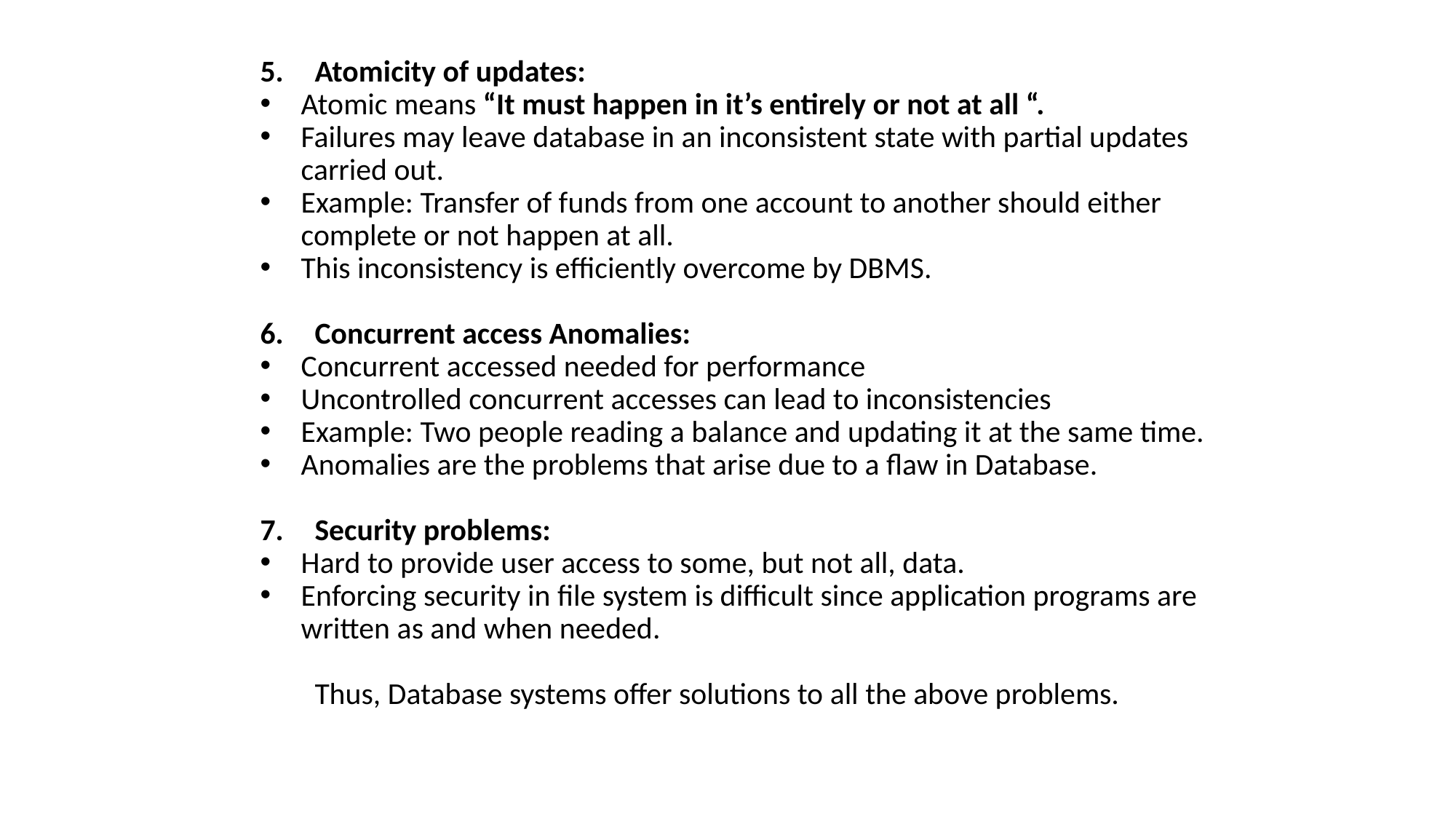

Atomicity of updates:
Atomic means “It must happen in it’s entirely or not at all “.
Failures may leave database in an inconsistent state with partial updates carried out.
Example: Transfer of funds from one account to another should either complete or not happen at all.
This inconsistency is efficiently overcome by DBMS.

Concurrent access Anomalies:
Concurrent accessed needed for performance
Uncontrolled concurrent accesses can lead to inconsistencies
Example: Two people reading a balance and updating it at the same time.
Anomalies are the problems that arise due to a flaw in Database.

Security problems:
Hard to provide user access to some, but not all, data.
Enforcing security in file system is difficult since application programs are written as and when needed.

  	Thus, Database systems offer solutions to all the above problems.